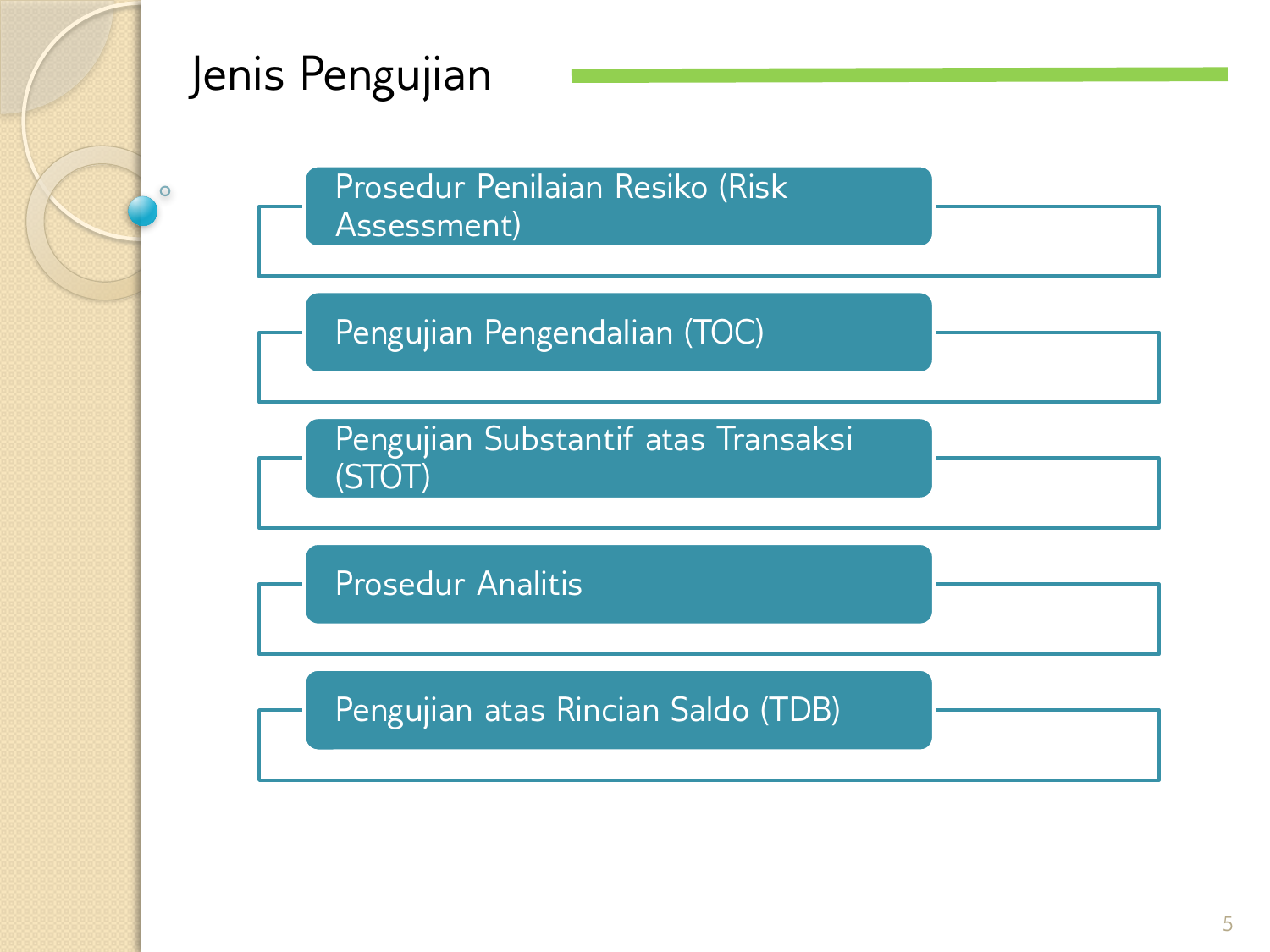

# Jenis Pengujian
Prosedur Penilaian Resiko (Risk Assessment)
Pengujian Pengendalian (TOC)
Pengujian Substantif atas Transaksi (STOT)
Prosedur Analitis
Pengujian atas Rincian Saldo (TDB)
5